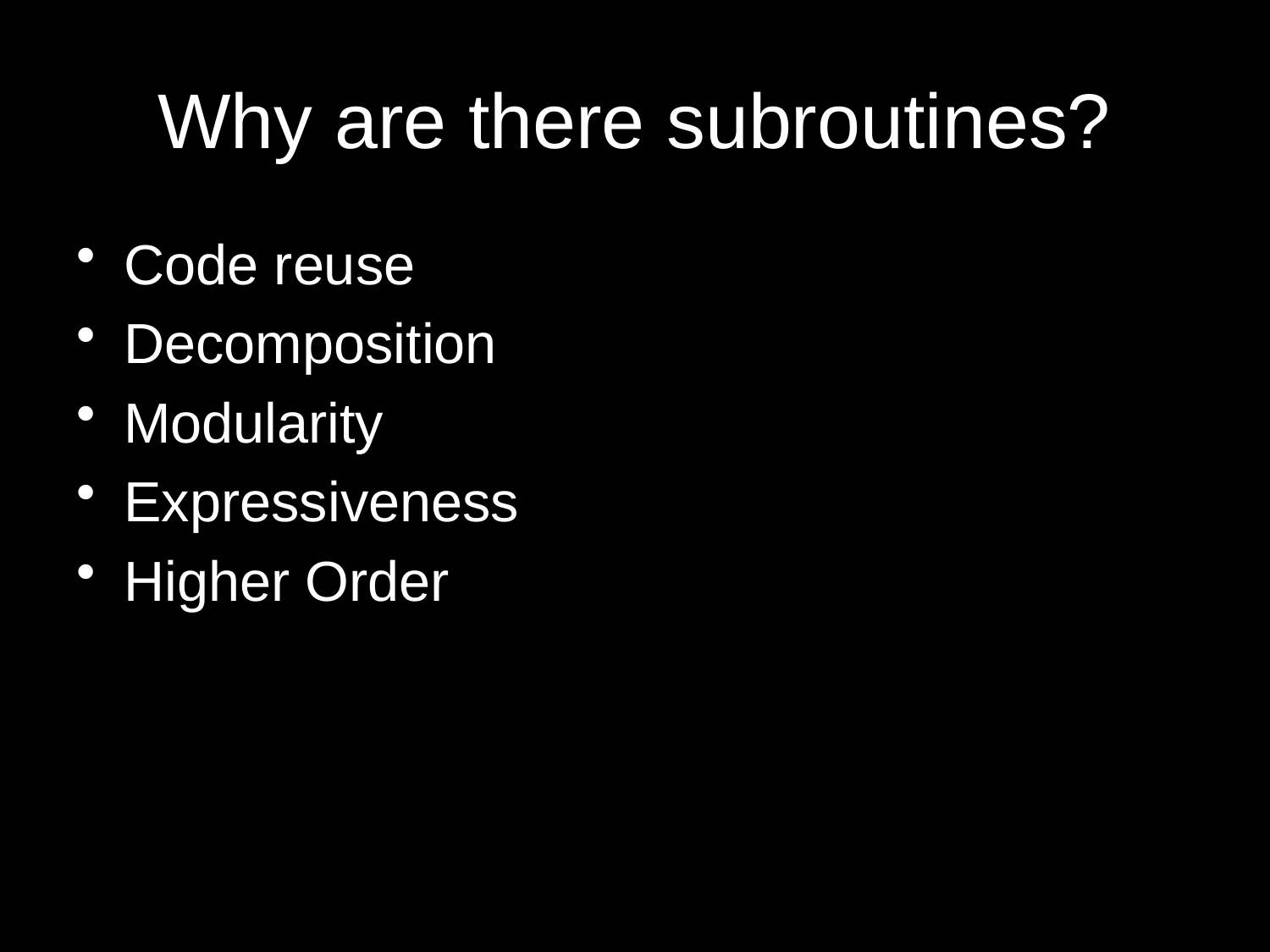

# Why are there subroutines?
Code reuse
Decomposition
Modularity
Expressiveness
Higher Order